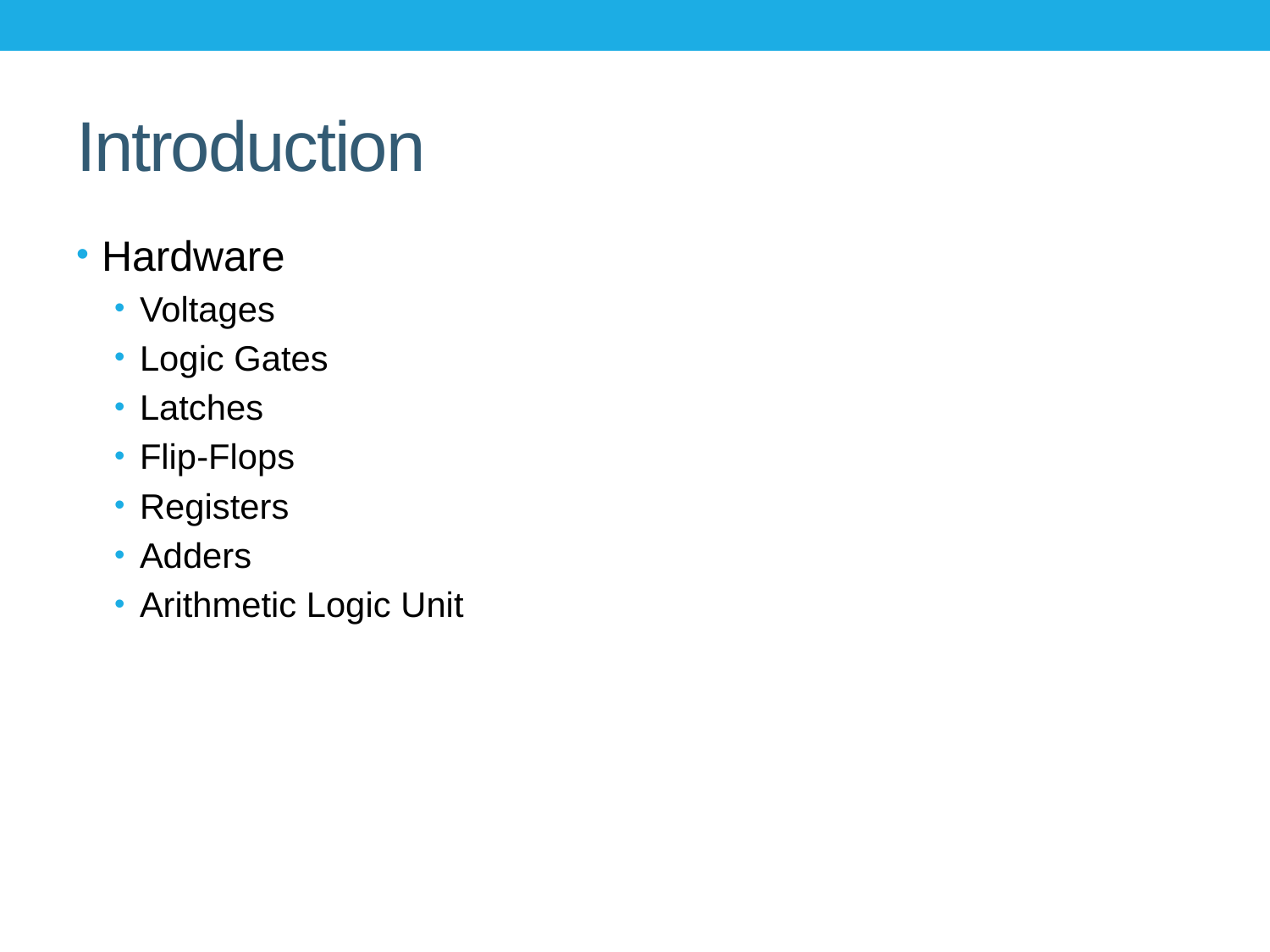

# Introduction
Hardware
Voltages
Logic Gates
Latches
Flip-Flops
Registers
Adders
Arithmetic Logic Unit